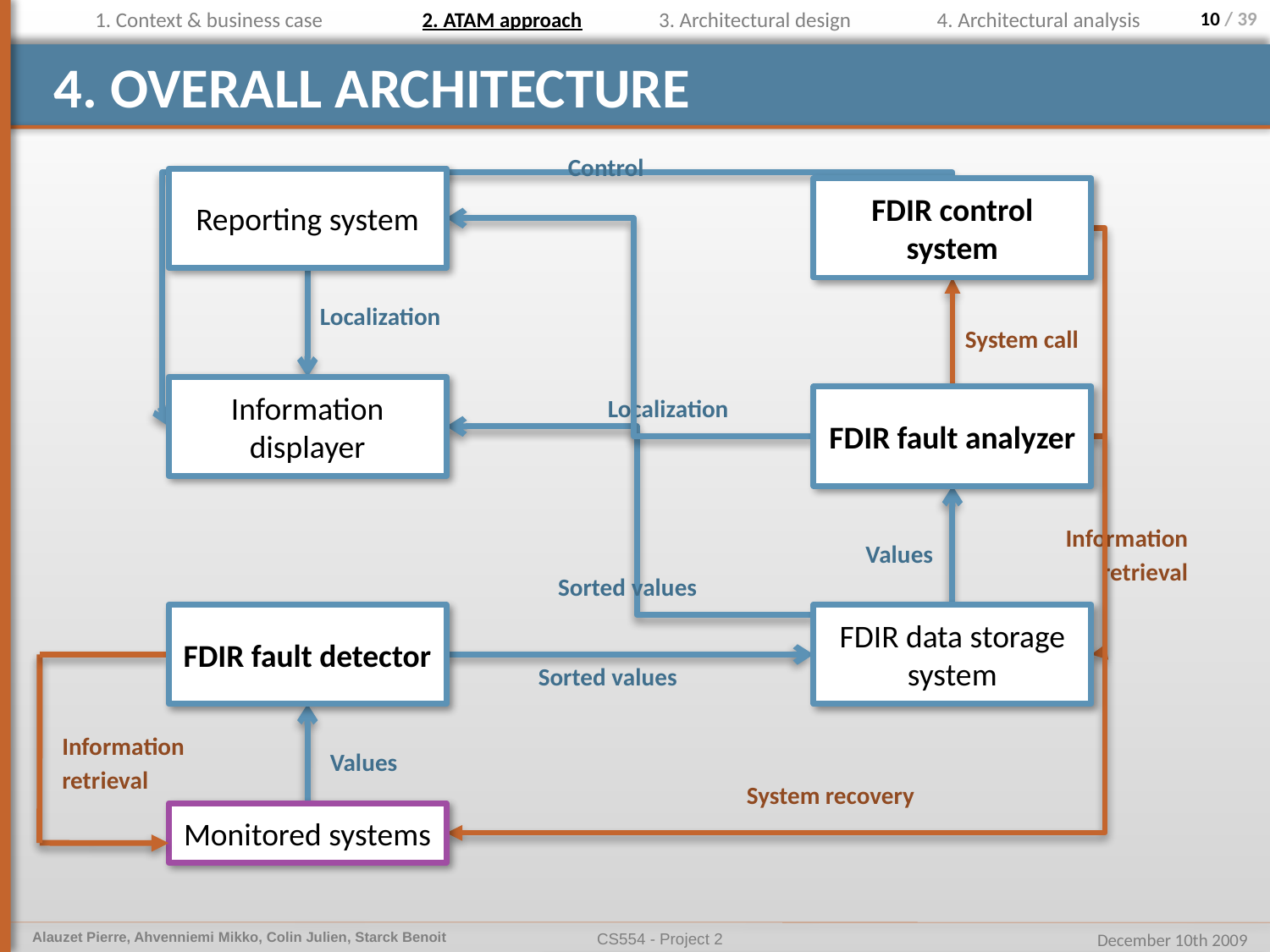

1. Context & business case
2. ATAM approach
3. Architectural design
4. Architectural analysis
# 4. Overall architecture
Control
Reporting system
FDIR control system
Localization
System call
Information displayer
Localization
FDIR fault analyzer
Information
retrieval
Values
Sorted values
FDIR fault detector
FDIR data storage system
Sorted values
Information
retrieval
Values
System recovery
Monitored systems

FDIR subsystems
Data flow

Legend :
Control flow
Spacecraft systems